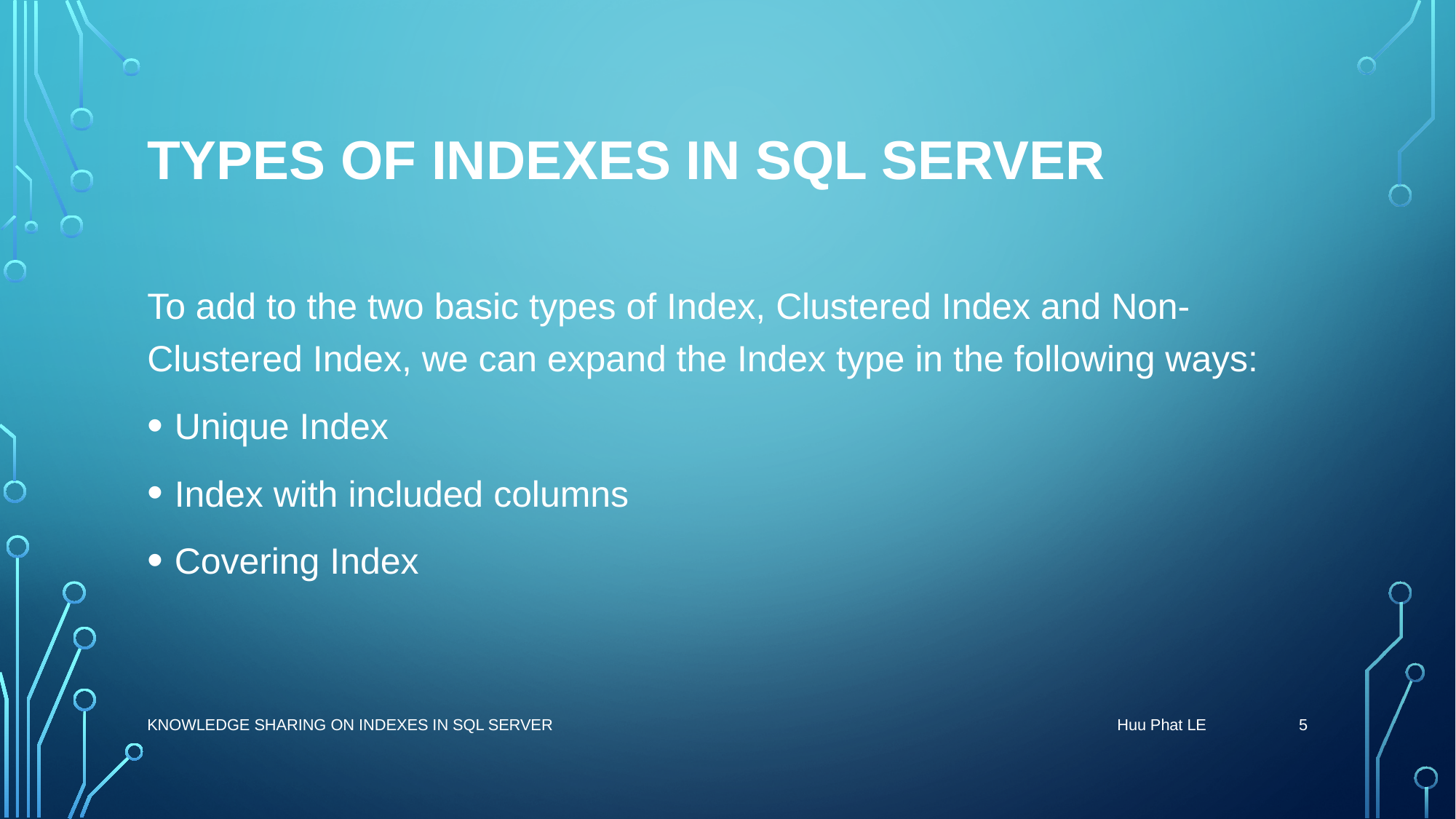

# Types of Indexes in SQL Server
To add to the two basic types of Index, Clustered Index and Non-Clustered Index, we can expand the Index type in the following ways:
Unique Index
Index with included columns
Covering Index

5
Knowledge sharing on Indexes in SQL Server
Huu Phat LE